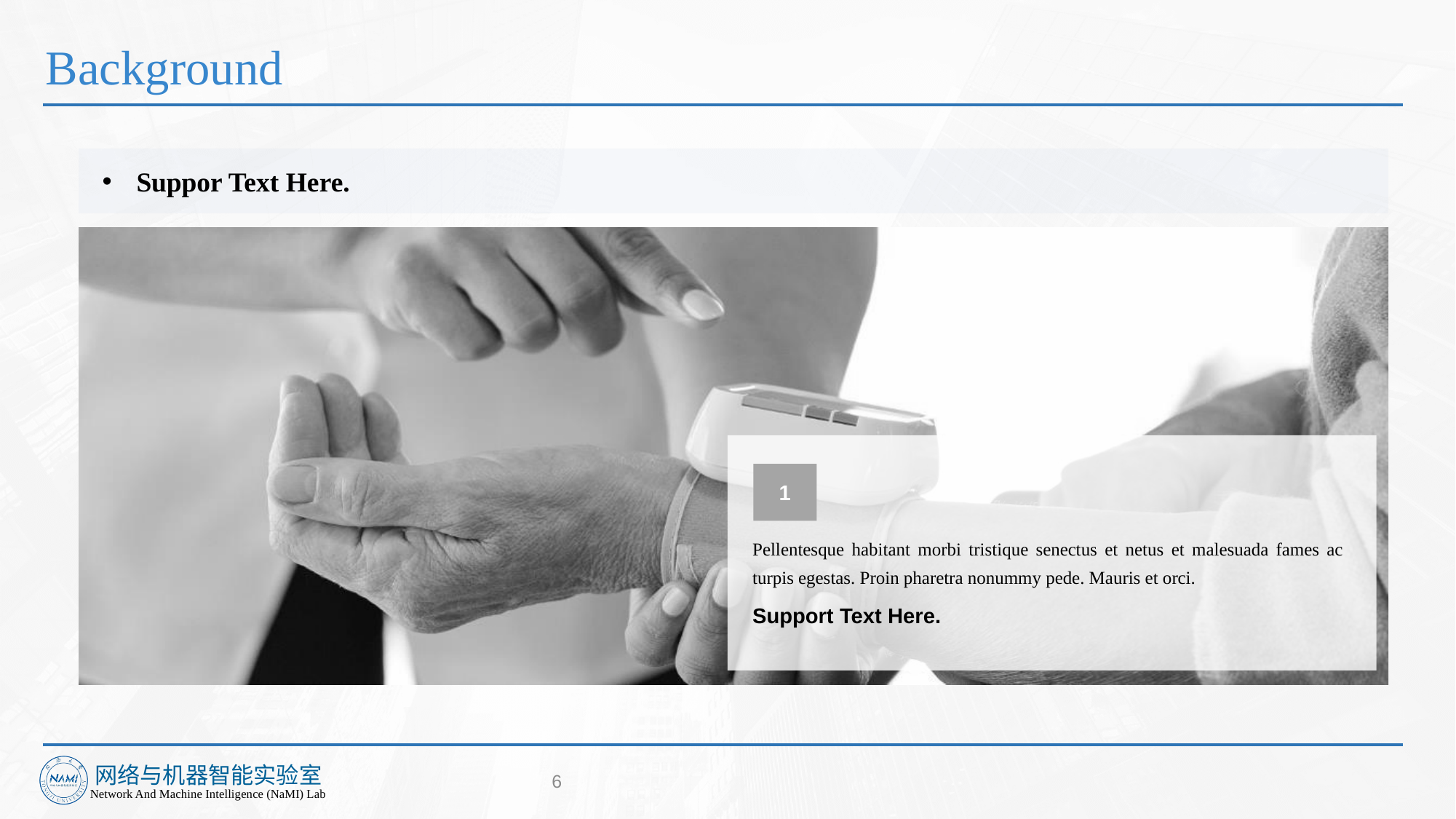

# Background

Suppor Text Here.

1
Pellentesque habitant morbi tristique senectus et netus et malesuada fames ac turpis egestas. Proin pharetra nonummy pede. Mauris et orci.
Support Text Here.
6